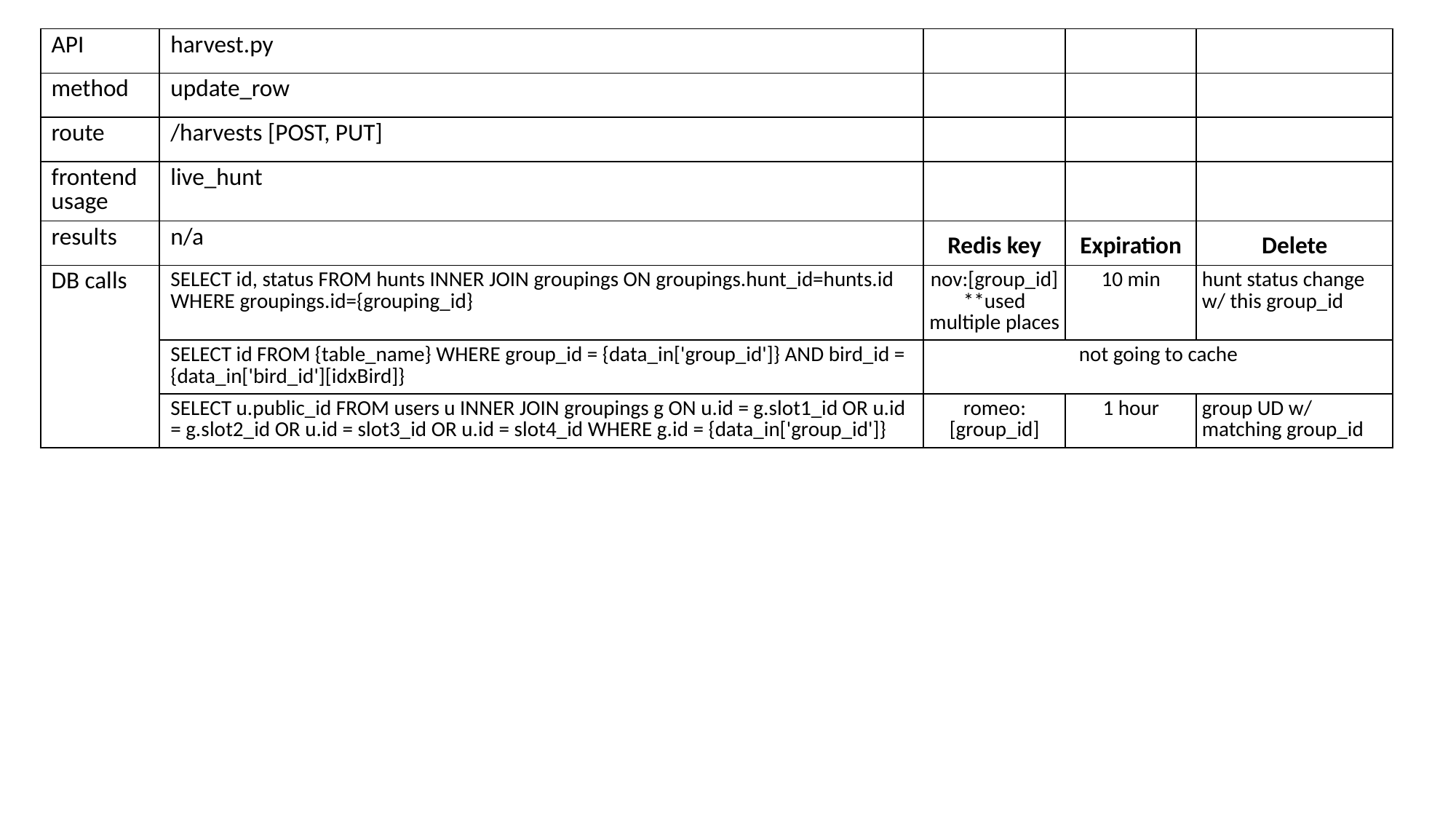

| API | harvest.py |  |  |  |
| --- | --- | --- | --- | --- |
| method | update\_row |  |  |  |
| route | /harvests [POST, PUT] |  |  |  |
| frontend usage | live\_hunt |  |  |  |
| results | n/a | Redis key | Expiration | Delete |
| DB calls | SELECT id, status FROM hunts INNER JOIN groupings ON groupings.hunt\_id=hunts.id WHERE groupings.id={grouping\_id} | nov:[group\_id] \*\*used multiple places | 10 min | hunt status change w/ this group\_id |
|  | SELECT id FROM {table\_name} WHERE group\_id = {data\_in['group\_id']} AND bird\_id = {data\_in['bird\_id'][idxBird]} | not going to cache |  |  |
|  | SELECT u.public\_id FROM users u INNER JOIN groupings g ON u.id = g.slot1\_id OR u.id = g.slot2\_id OR u.id = slot3\_id OR u.id = slot4\_id WHERE g.id = {data\_in['group\_id']} | romeo:[group\_id] | 1 hour | group UD w/ matching group\_id |